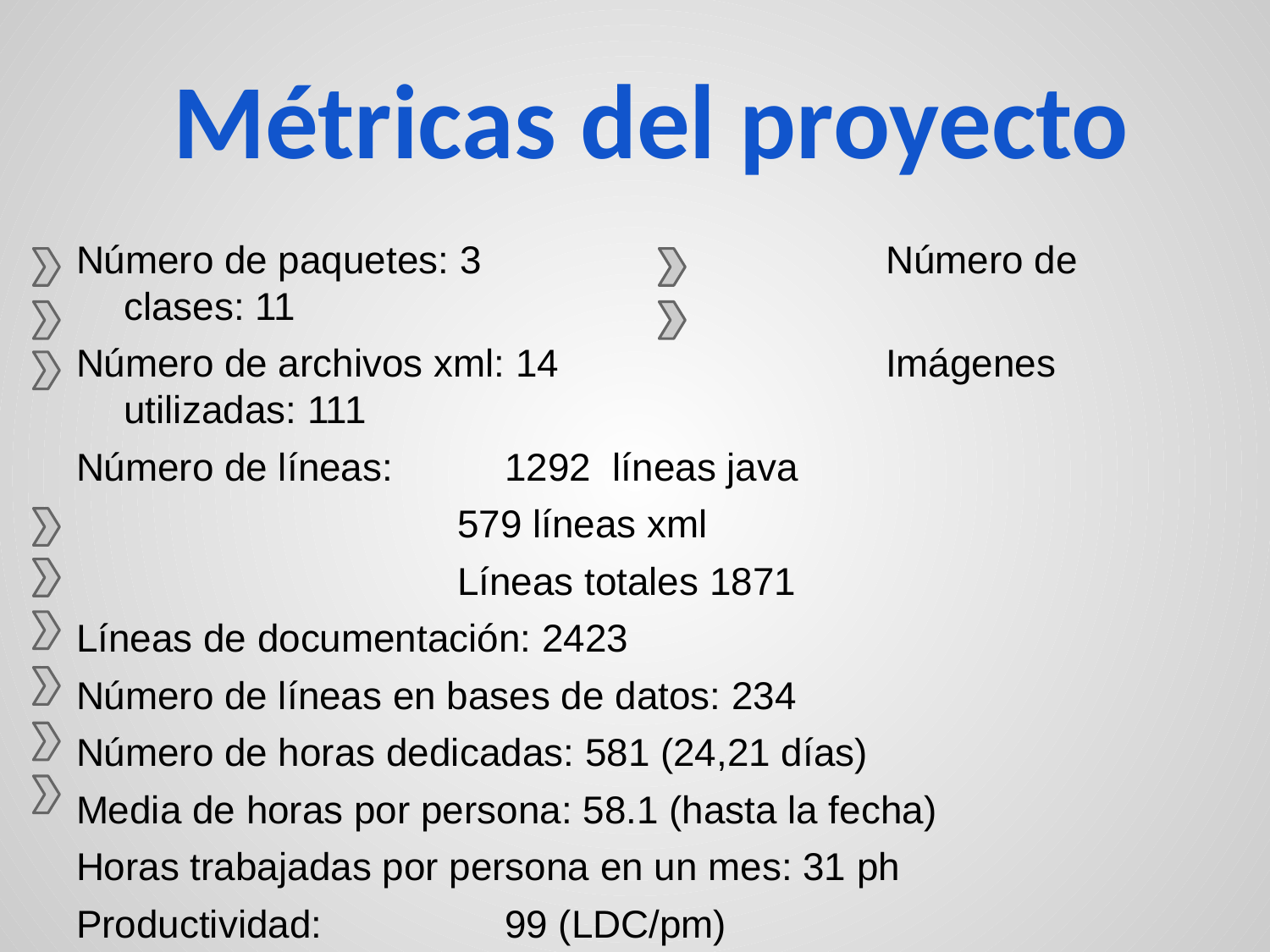

# Métricas del proyecto
Número de paquetes: 3				Número de clases: 11
Número de archivos xml: 14			Imágenes utilizadas: 111
Número de líneas: 	1292  líneas java
579 líneas xml
Líneas totales 1871
Líneas de documentación: 2423
Número de líneas en bases de datos: 234
Número de horas dedicadas: 581 (24,21 días)
Media de horas por persona: 58.1 (hasta la fecha)
Horas trabajadas por persona en un mes: 31 ph
Productividad:	 	99 (LDC/pm) 														122(LDDocumentación/pm)